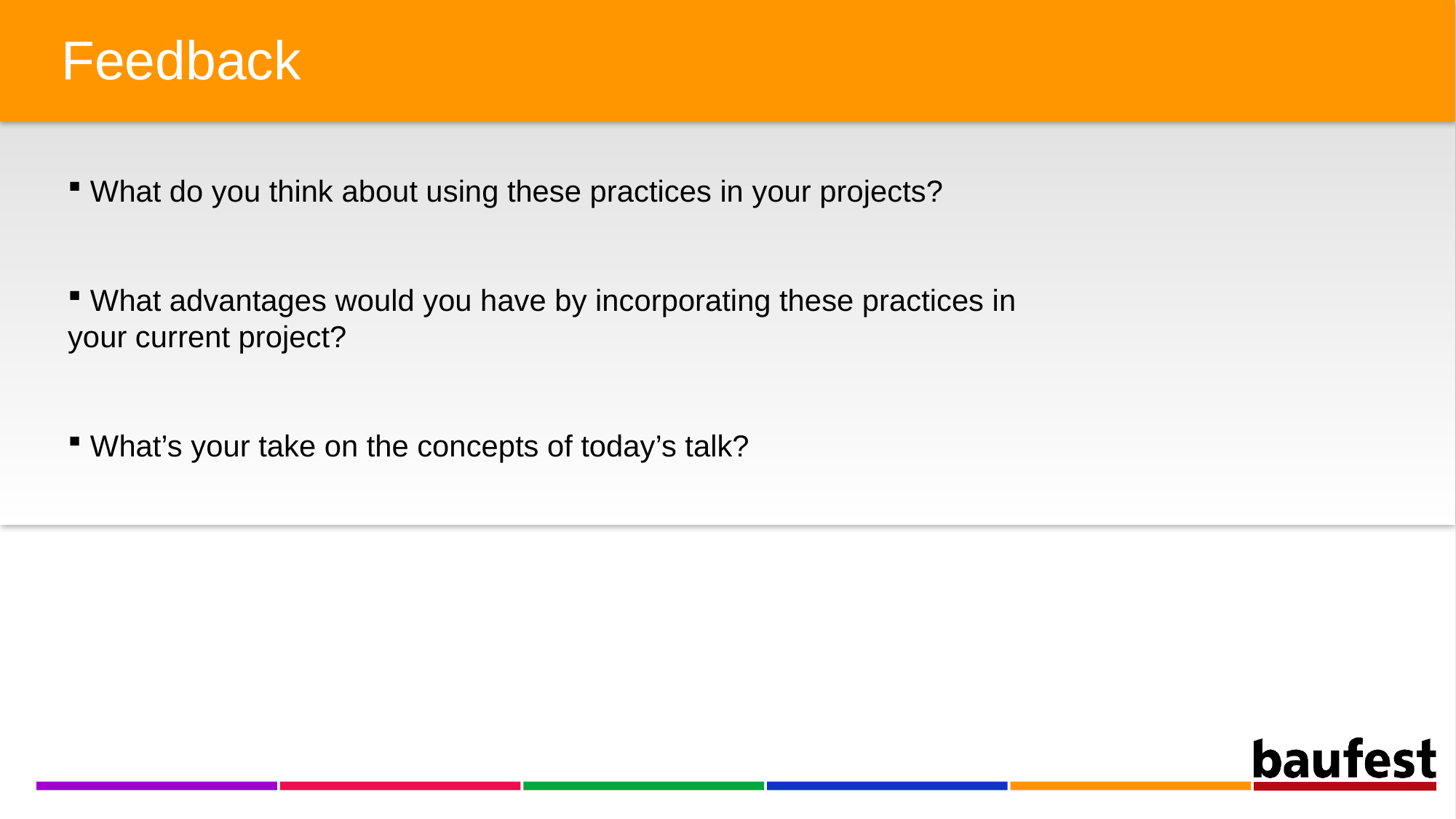

Feedback
 What do you think about using these practices in your projects?

 What advantages would you have by incorporating these practices in your current project?

 What’s your take on the concepts of today’s talk?